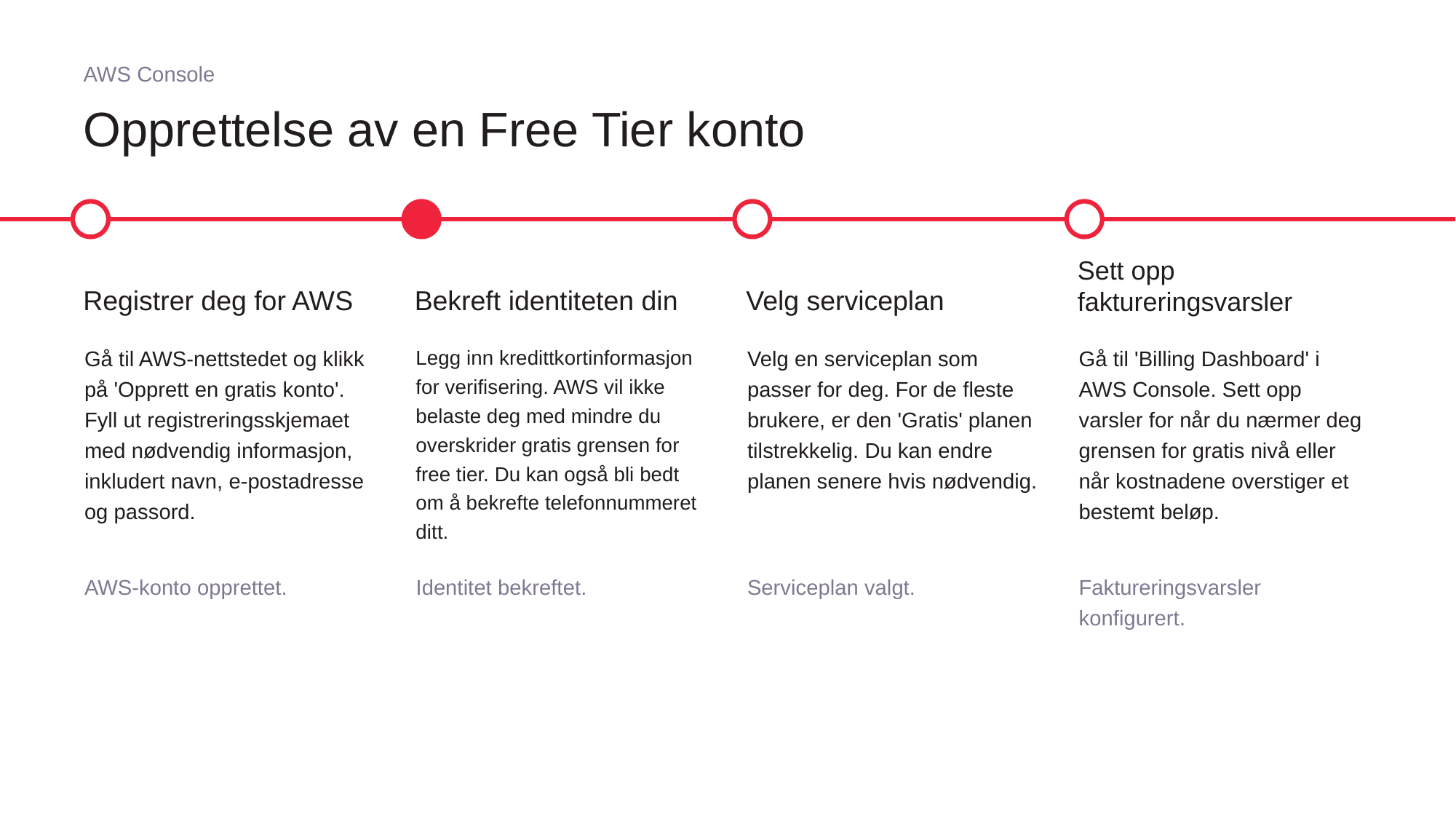

AWS Console
# Opprettelse av en Free Tier konto

Registrer deg for AWS
Bekreft identiteten din
Velg serviceplan
Sett opp faktureringsvarsler
Gå til AWS-nettstedet og klikk på 'Opprett en gratis konto'. Fyll ut registreringsskjemaet med nødvendig informasjon, inkludert navn, e-postadresse og passord.
Legg inn kredittkortinformasjon for verifisering. AWS vil ikke belaste deg med mindre du overskrider gratis grensen for free tier. Du kan også bli bedt om å bekrefte telefonnummeret ditt.
Velg en serviceplan som passer for deg. For de fleste brukere, er den 'Gratis' planen tilstrekkelig. Du kan endre planen senere hvis nødvendig.
Gå til 'Billing Dashboard' i AWS Console. Sett opp varsler for når du nærmer deg grensen for gratis nivå eller når kostnadene overstiger et bestemt beløp.
AWS-konto opprettet.
Identitet bekreftet.
Serviceplan valgt.
Faktureringsvarsler konfigurert.